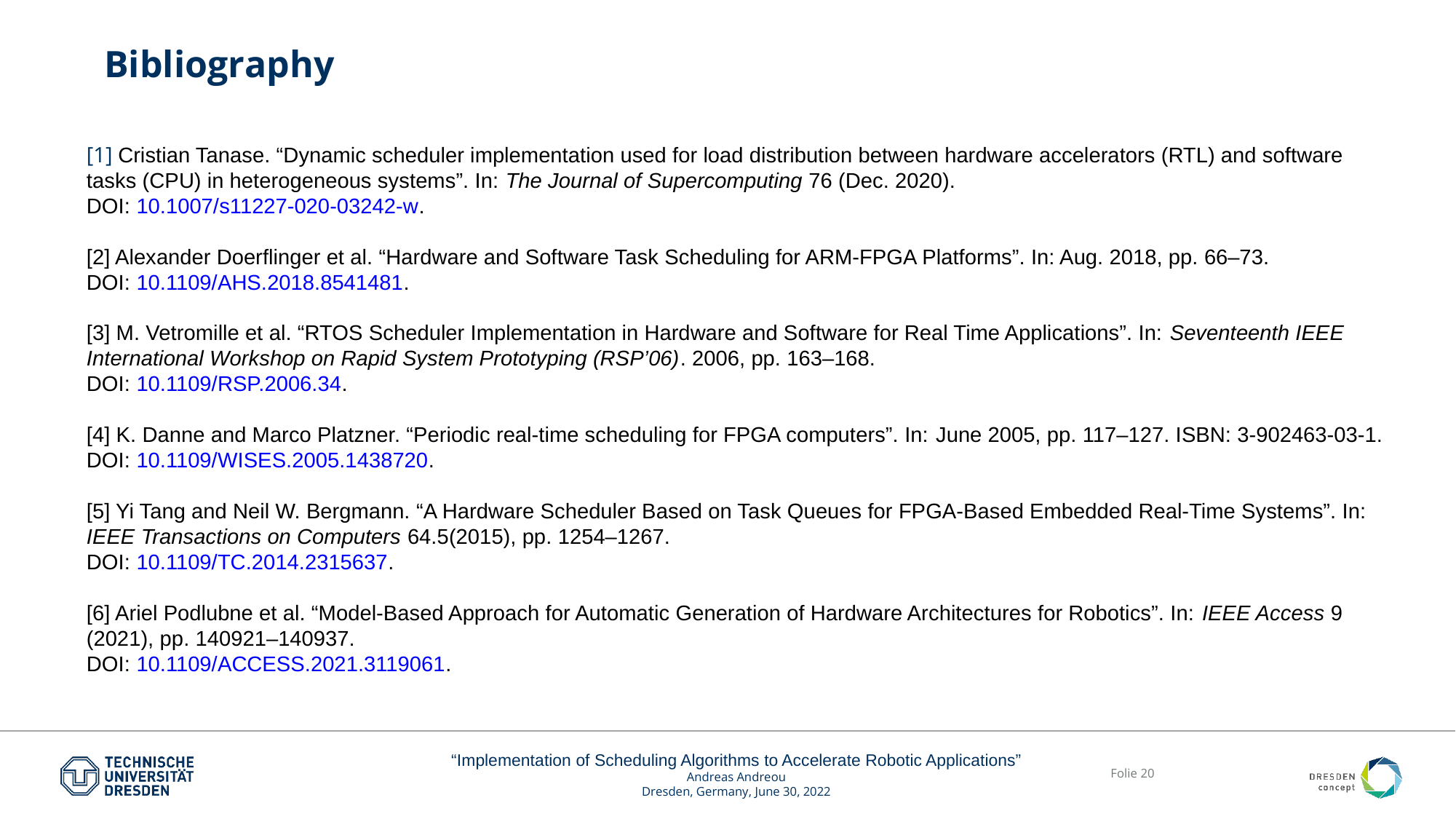

# Bibliography
[1] Cristian Tanase. “Dynamic scheduler implementation used for load distribution between hardware accelerators (RTL) and software tasks (CPU) in heterogeneous systems”. In: The Journal of Supercomputing 76 (Dec. 2020).
DOI: 10.1007/s11227-020-03242-w.

[2] Alexander Doerflinger et al. “Hardware and Software Task Scheduling for ARM-FPGA Platforms”. In: Aug. 2018, pp. 66–73.
DOI: 10.1109/AHS.2018.8541481.

[3] M. Vetromille et al. “RTOS Scheduler Implementation in Hardware and Software for Real Time Applications”. In: Seventeenth IEEE International Workshop on Rapid System Prototyping (RSP’06). 2006, pp. 163–168.
DOI: 10.1109/RSP.2006.34.

[4] K. Danne and Marco Platzner. “Periodic real-time scheduling for FPGA computers”. In: June 2005, pp. 117–127. ISBN: 3-902463-03-1.
DOI: 10.1109/WISES.2005.1438720.

[5] Yi Tang and Neil W. Bergmann. “A Hardware Scheduler Based on Task Queues for FPGA-Based Embedded Real-Time Systems”. In: IEEE Transactions on Computers 64.5(2015), pp. 1254–1267.
DOI: 10.1109/TC.2014.2315637.

[6] Ariel Podlubne et al. “Model-Based Approach for Automatic Generation of Hardware Architectures for Robotics”. In: IEEE Access 9 (2021), pp. 140921–140937.
DOI: 10.1109/ACCESS.2021.3119061.